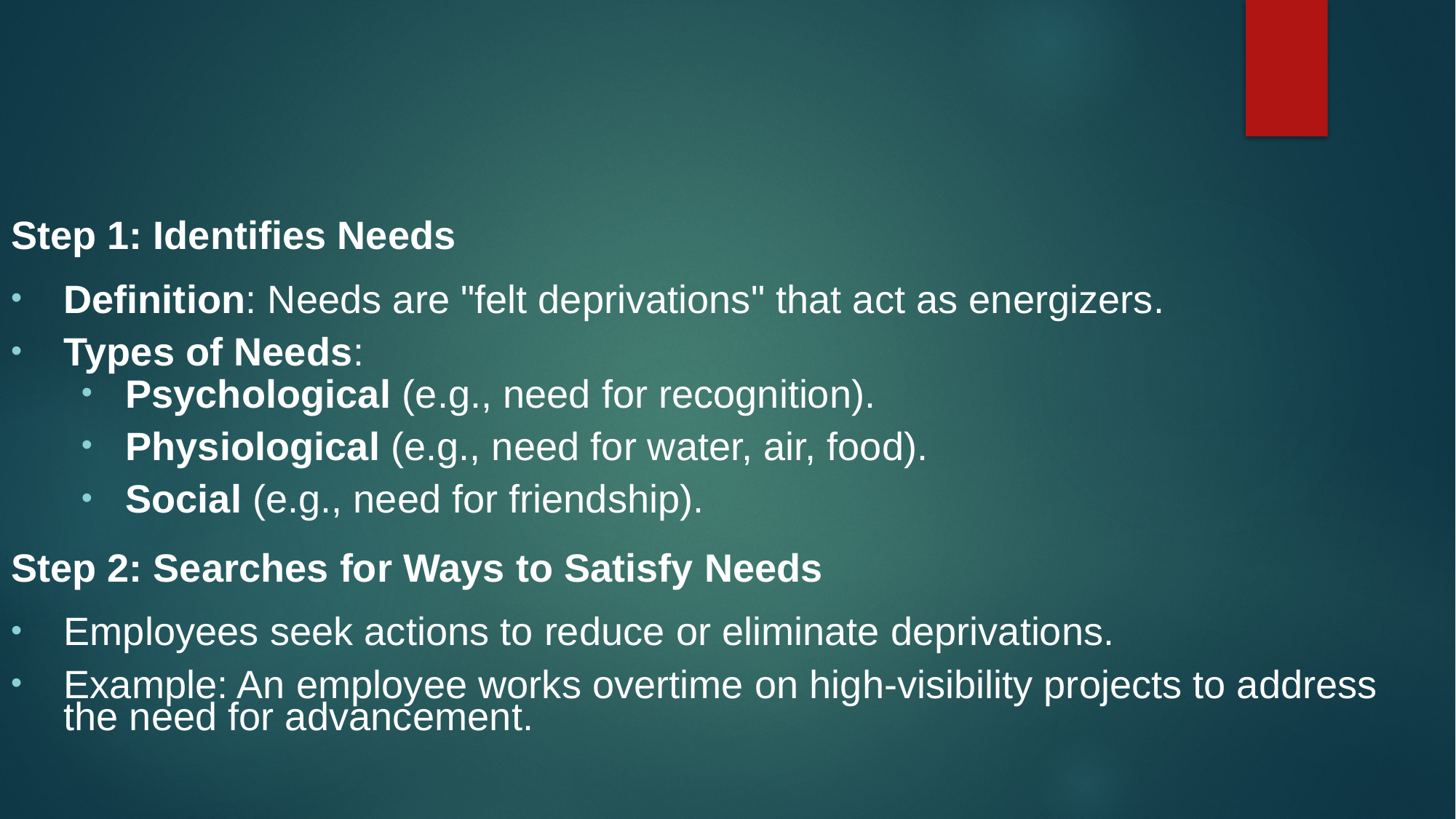

Step 1: Identifies Needs
Definition: Needs are "felt deprivations" that act as energizers.
Types of Needs:
Psychological (e.g., need for recognition).
Physiological (e.g., need for water, air, food).
Social (e.g., need for friendship).
Step 2: Searches for Ways to Satisfy Needs
Employees seek actions to reduce or eliminate deprivations.
Example: An employee works overtime on high-visibility projects to address the need for advancement.